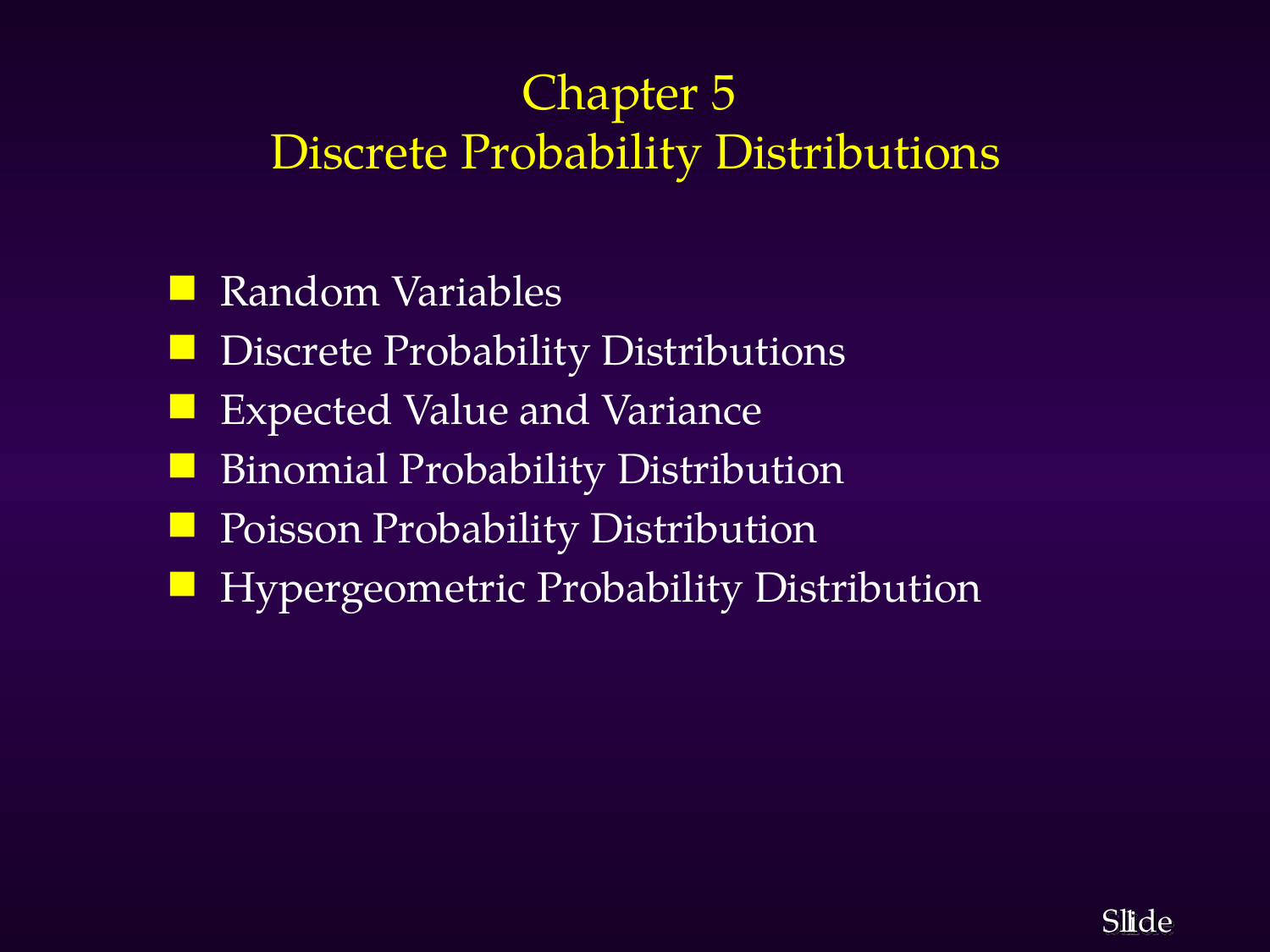

# Chapter 5 Discrete Probability Distributions

Random Variables
Discrete Probability Distributions
Expected Value and Variance
Binomial Probability Distribution
Poisson Probability Distribution
Hypergeometric Probability Distribution